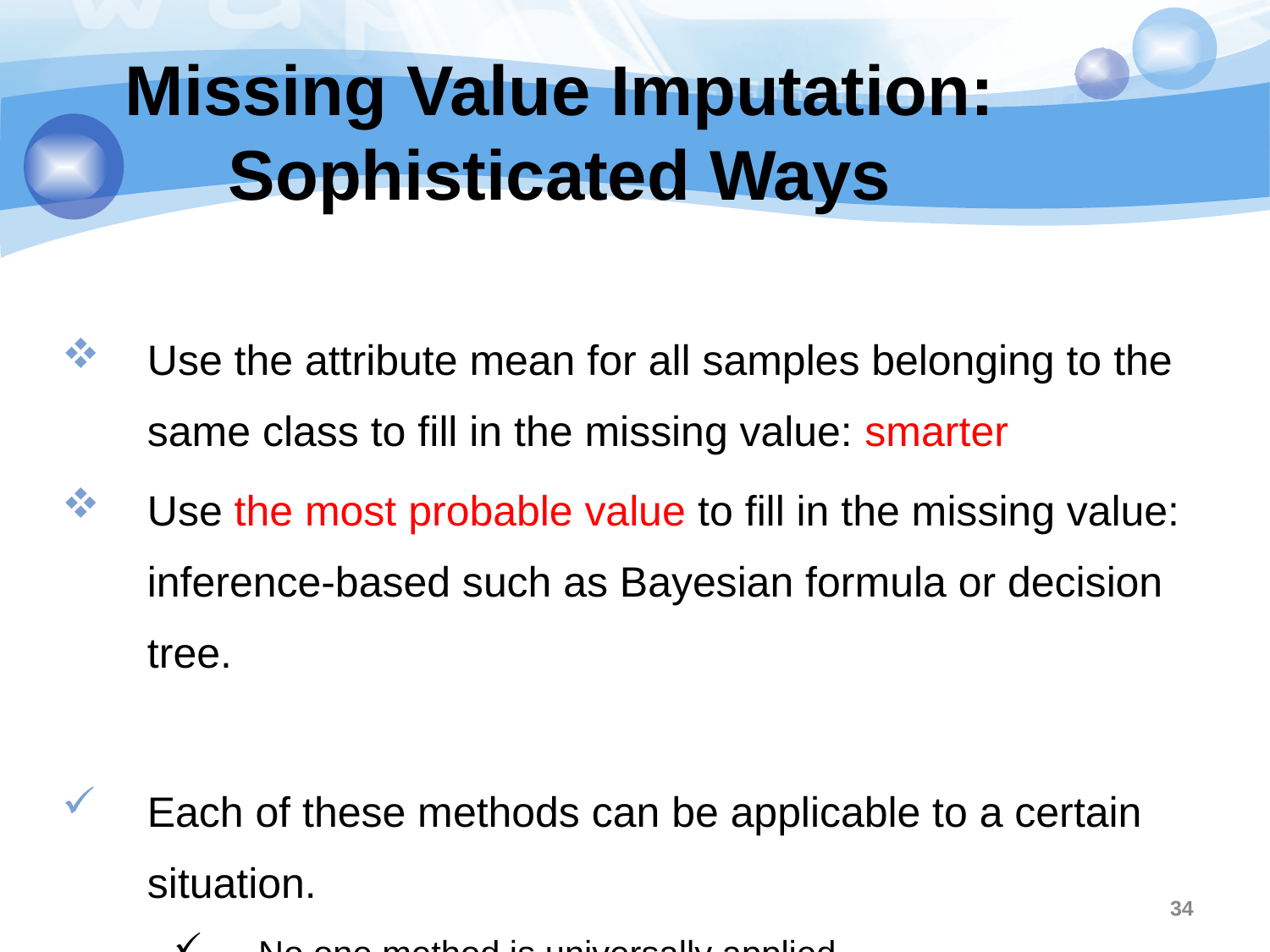

34
# Missing Value Imputation: Sophisticated Ways
Use the attribute mean for all samples belonging to the same class to fill in the missing value: smarter
Use the most probable value to fill in the missing value: inference-based such as Bayesian formula or decision tree.

Each of these methods can be applicable to a certain situation.
No one method is universally applied.